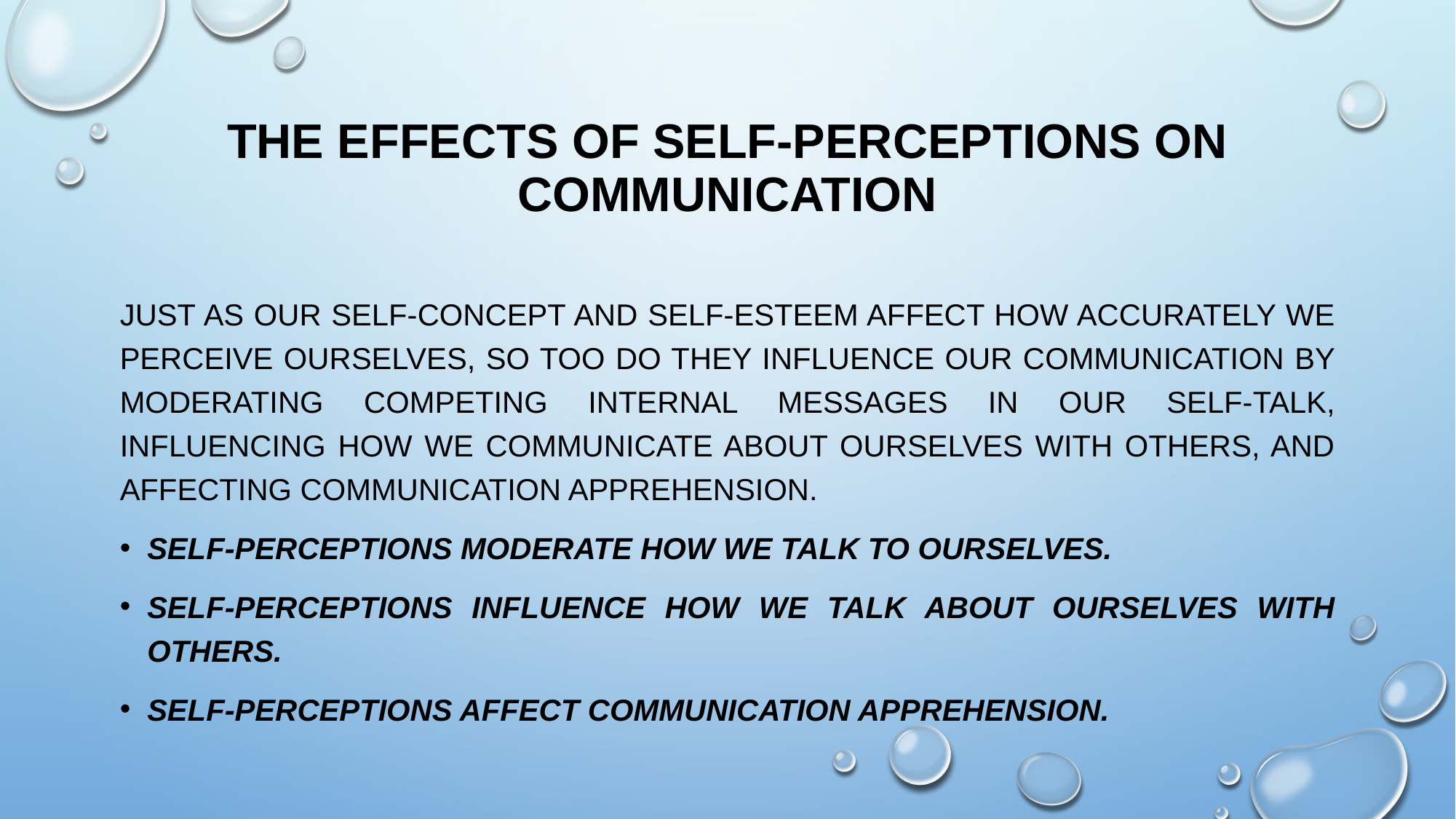

# The Effects of Self-Perceptions on Communication
Just as our self-concept and self-esteem affect how accurately we perceive ourselves, so too do they influence our communication by moderating competing internal messages in our self-talk, influencing how we communicate about ourselves with others, and affecting communication apprehension.
Self-perceptions moderate how we talk to ourselves.
Self-perceptions influence how we talk about ourselves with others.
Self-perceptions affect communication apprehension.